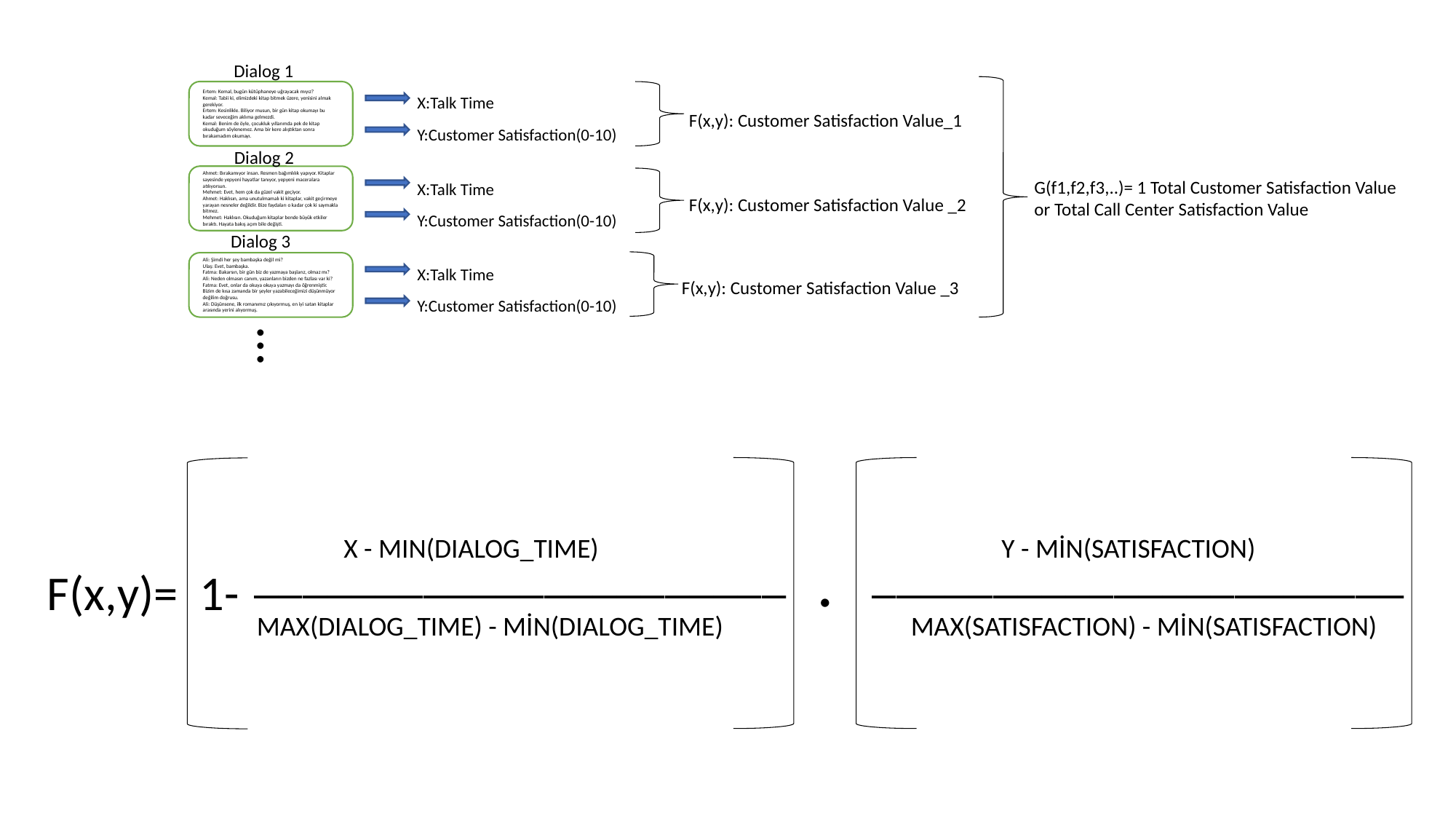

Dialog 1

Ertem: Kemal, bugün kütüphaneye uğrayacak mıyız?
Kemal: Tabii ki, elimizdeki kitap bitmek üzere, yenisini almak gerekiyor.
Ertem: Kesinlikle. Biliyor musun, bir gün kitap okumayı bu kadar seveceğim aklıma gelmezdi.
Kemal: Benim de öyle, çocukluk yıllarımda pek de kitap okuduğum söylenemez. Ama bir kere alıştıktan sonra bırakamadım okumayı.

X:Talk Time
Y:Customer Satisfaction(0-10)

F(x,y): Customer Satisfaction Value_1
Dialog 2
Ahmet: Bırakamıyor insan. Resmen bağımlılık yapıyor. Kitaplar sayesinde yepyeni hayatlar tanıyor, yepyeni maceralara atılıyorsun.
Mehmet: Evet, hem çok da güzel vakit geçiyor.
Ahmet: Haklısın, ama unutulmamalı ki kitaplar, vakit geçirmeye yarayan nesneler değildir. Bize faydaları o kadar çok ki saymakla bitmez.
Mehmet: Haklısın. Okuduğum kitaplar bende büyük etkiler bıraktı. Hayata bakış açım bile değişti.

G(f1,f2,f3,..)= 1 Total Customer Satisfaction Value or Total Call Center Satisfaction Value
X:Talk Time
Y:Customer Satisfaction(0-10)

F(x,y): Customer Satisfaction Value _2
Dialog 3

Ali: Şimdi her şey bambaşka değil mi?
Ulaş: Evet, bambaşka.
Fatma: Bakarsın, bir gün biz de yazmaya başlarız, olmaz mı?
Ali: Neden olmasın canım, yazanların bizden ne fazlası var ki?
Fatma: Evet, onlar da okuya okuya yazmayı da öğrenmiştir. Bizim de kısa zamanda bir şeyler yazabileceğimizi düşünmüyor değilim doğrusu.
Ali: Düşünsene, ilk romanımız çıkıyormuş, en iyi satan kitaplar arasında yerini alıyormuş.
X:Talk Time
Y:Customer Satisfaction(0-10)

F(x,y): Customer Satisfaction Value _3
…

X - MIN(DIALOG_TIME)
______________________
F(x,y)=  1-
MAX(DIALOG_TIME) - MİN(DIALOG_TIME)

Y - MİN(SATISFACTION)
______________________
MAX(SATISFACTION) - MİN(SATISFACTION)
.